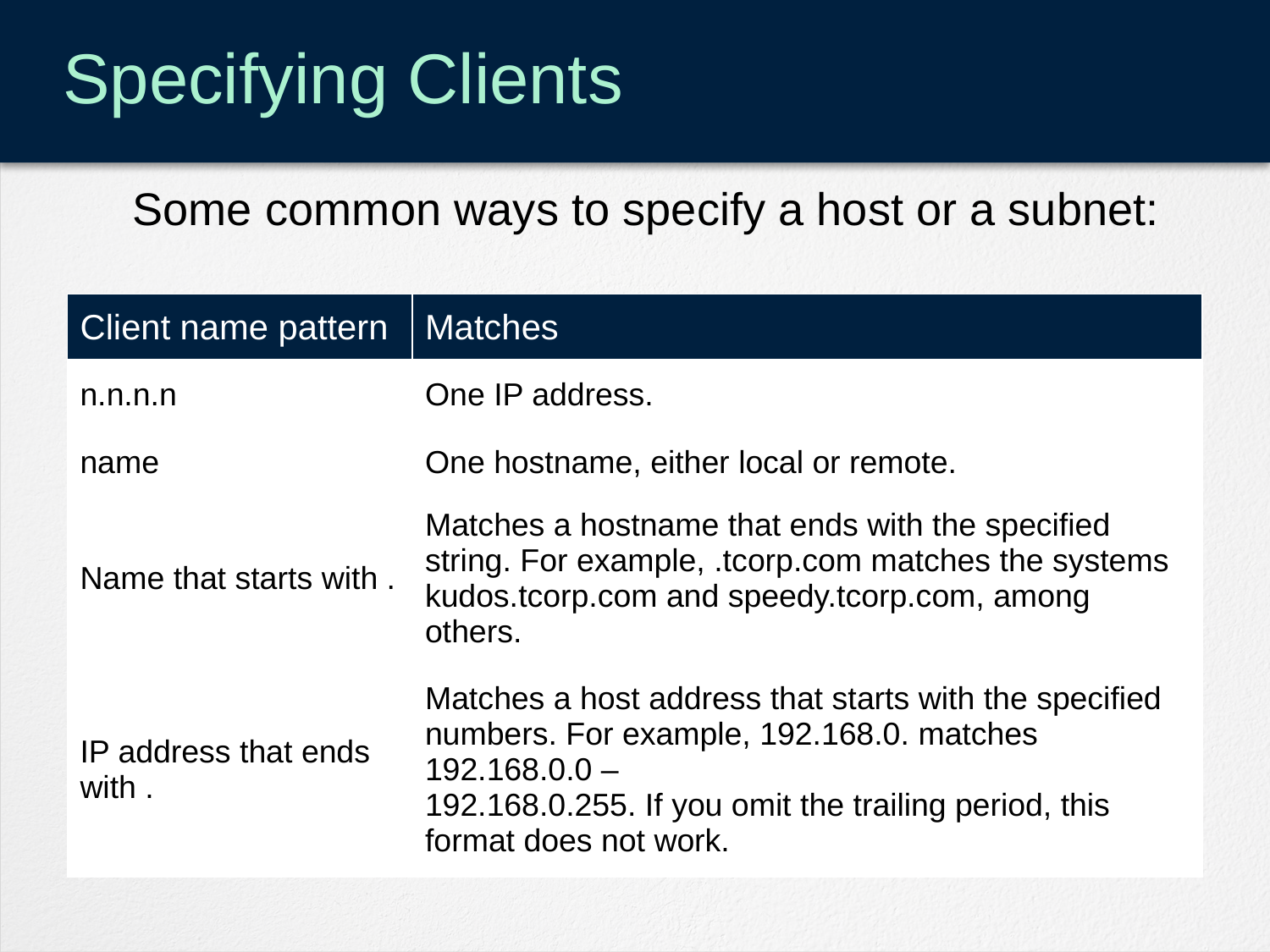

# Specifying Clients
Some common ways to specify a host or a subnet:

| Client name pattern | Matches |
| --- | --- |
| n.n.n.n | One IP address. |
| name | One hostname, either local or remote. |
| Name that starts with . | Matches a hostname that ends with the specified string. For example, .tcorp.com matches the systems kudos.tcorp.com and speedy.tcorp.com, among others. |
| IP address that ends with . | Matches a host address that starts with the specified numbers. For example, 192.168.0. matches 192.168.0.0 – 192.168.0.255. If you omit the trailing period, this format does not work. |